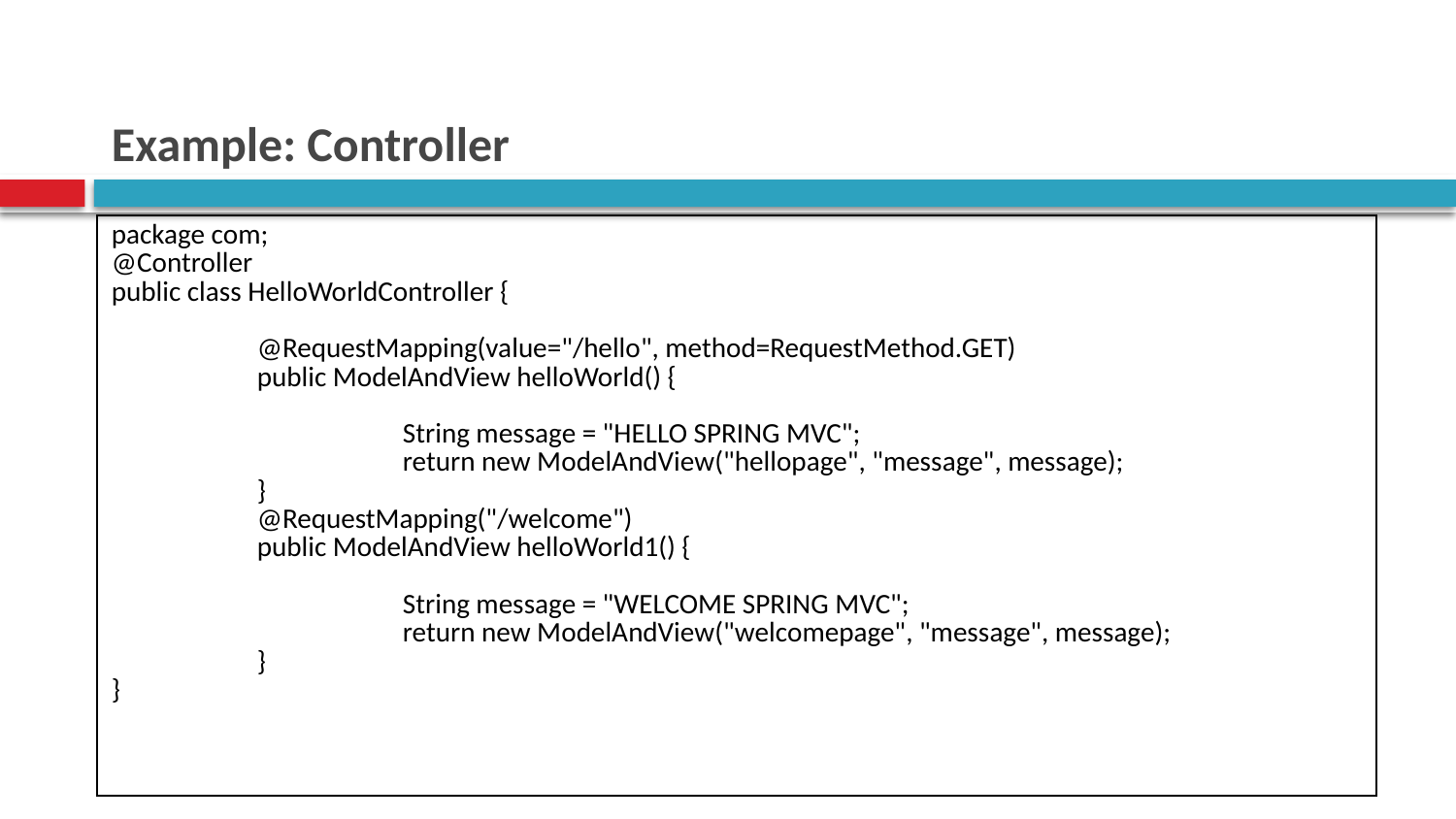

# Example: Controller
| package com; @Controller public class HelloWorldController { @RequestMapping(value="/hello", method=RequestMethod.GET) public ModelAndView helloWorld() { String message = "HELLO SPRING MVC"; return new ModelAndView("hellopage", "message", message); } @RequestMapping("/welcome") public ModelAndView helloWorld1() { String message = "WELCOME SPRING MVC"; return new ModelAndView("welcomepage", "message", message); } } |
| --- |